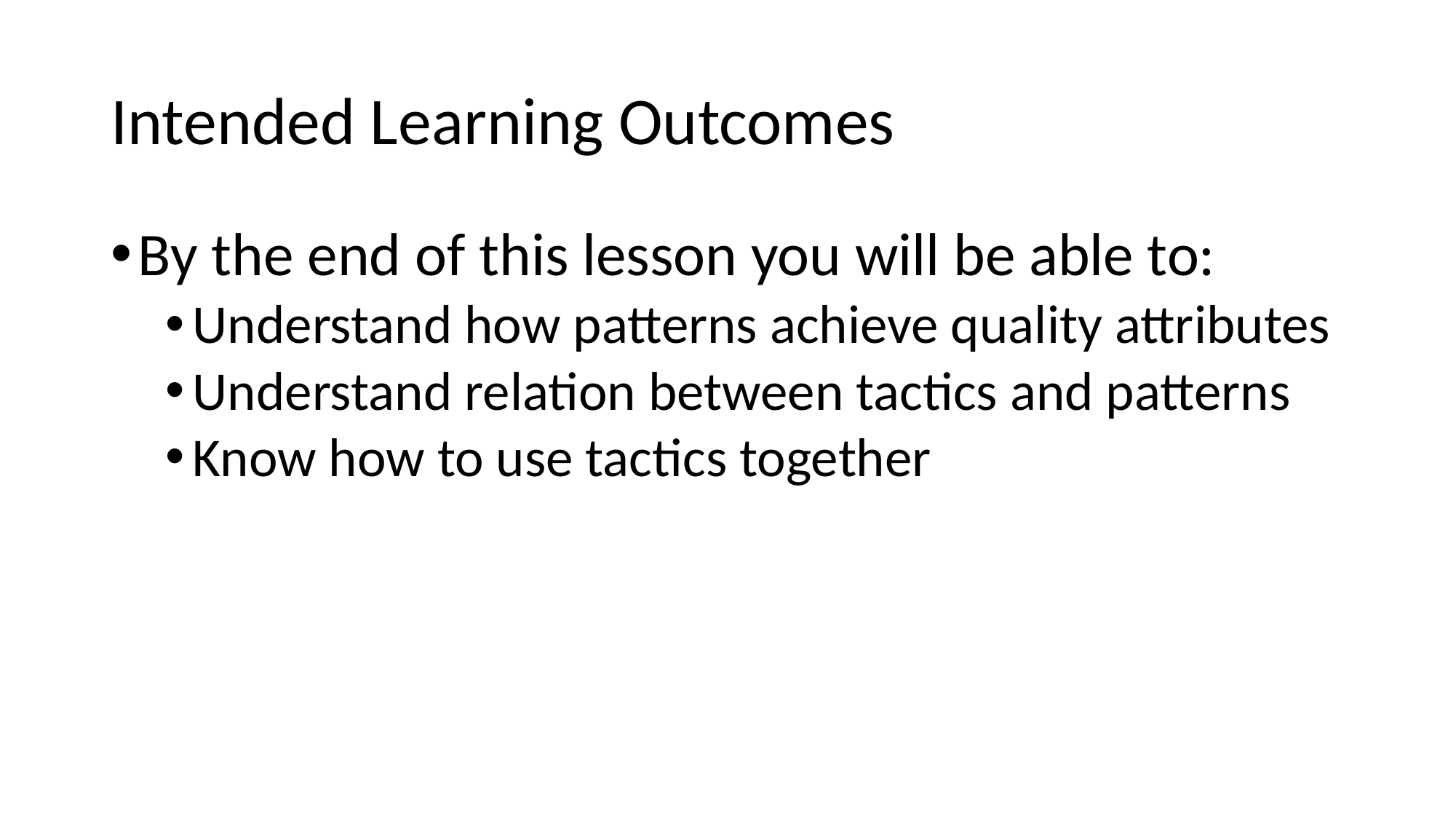

# Intended Learning Outcomes
By the end of this lesson you will be able to:
Understand how patterns achieve quality attributes
Understand relation between tactics and patterns
Know how to use tactics together